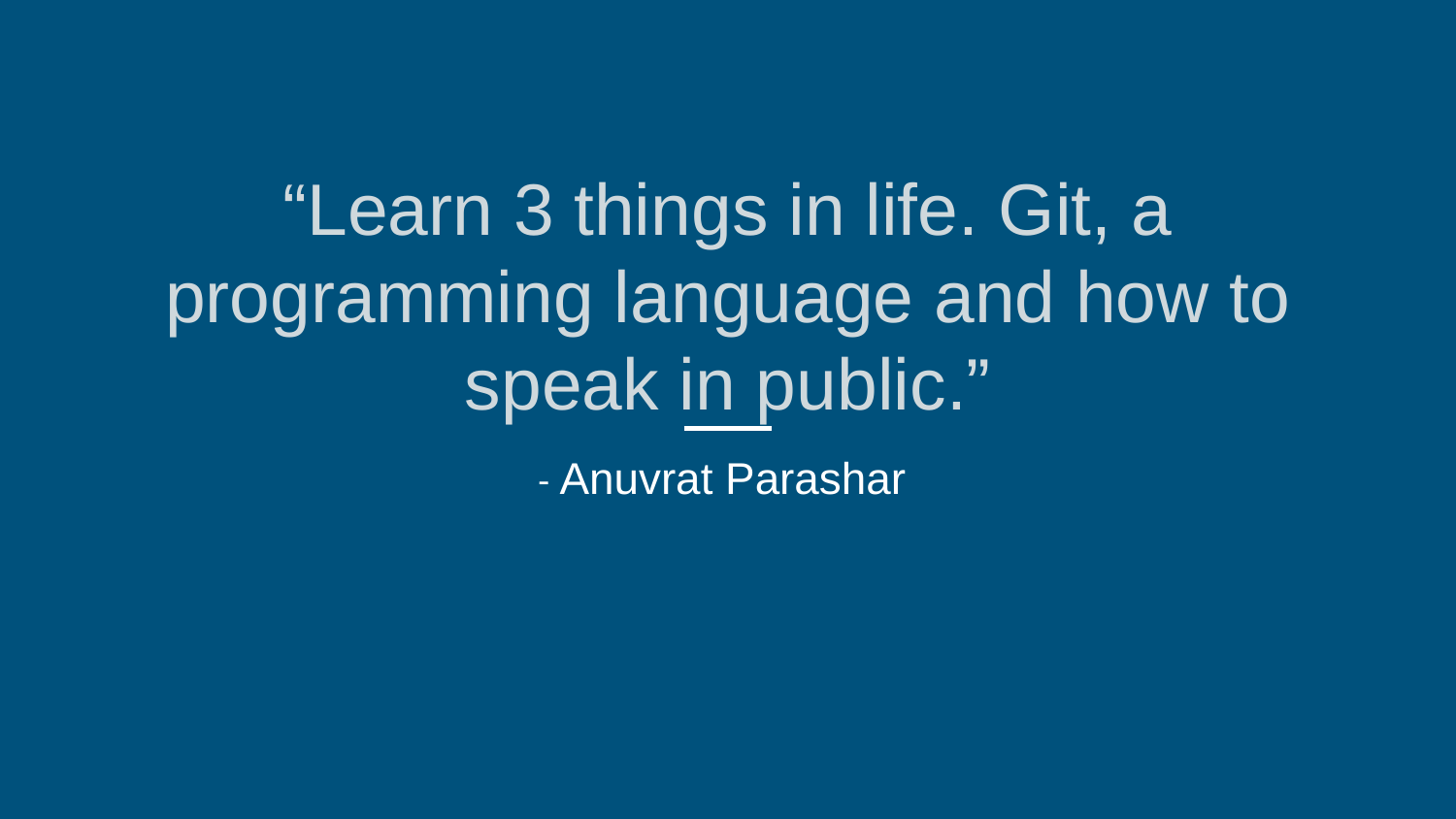

“Learn 3 things in life. Git, a programming language and how to speak in public.”
- Anuvrat Parashar